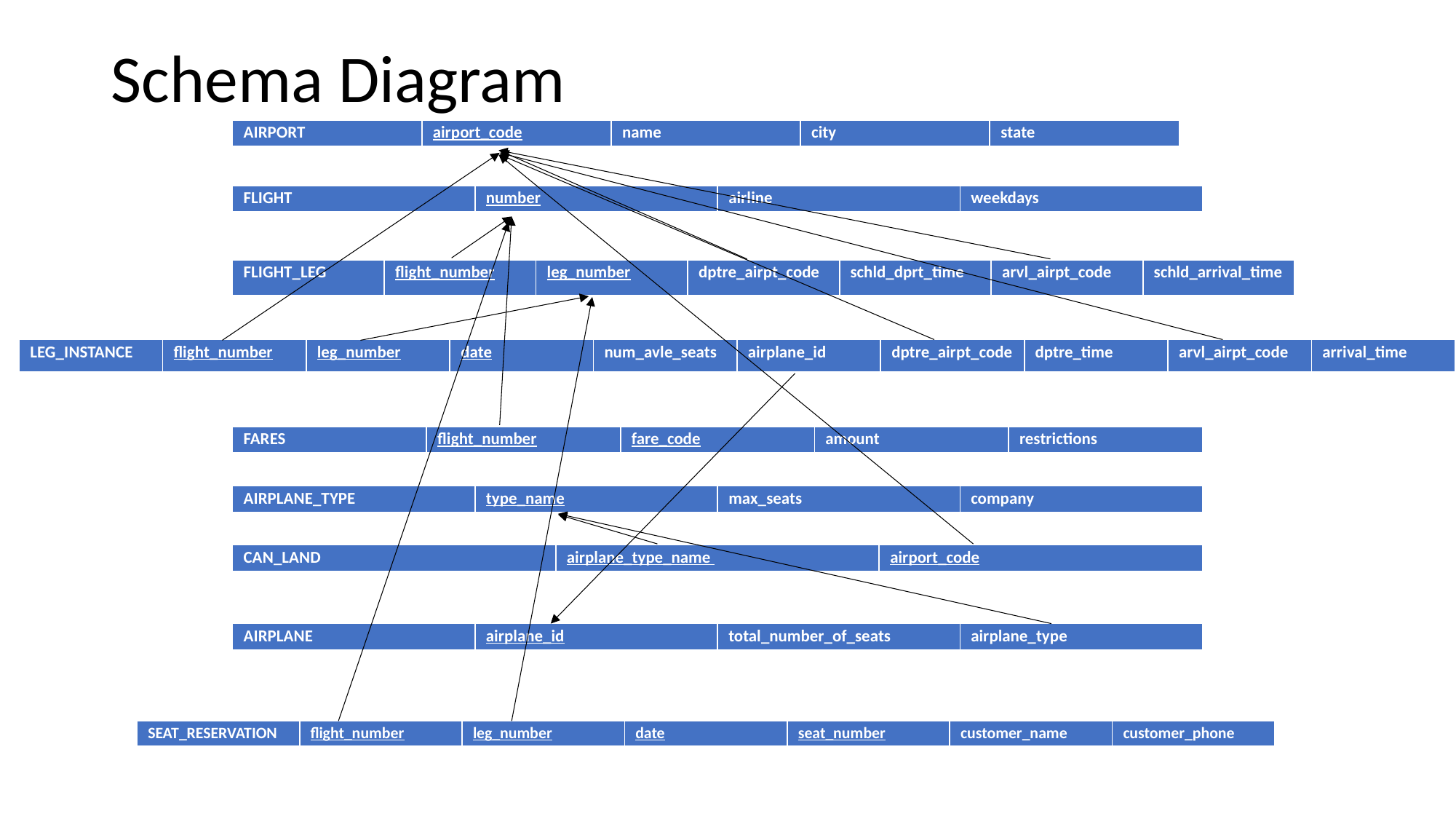

# Schema Diagram
| AIRPORT | airport\_code | name | city | state |
| --- | --- | --- | --- | --- |
| FLIGHT | number | airline | weekdays |
| --- | --- | --- | --- |
| FLIGHT\_LEG | flight\_number | leg\_number | dptre\_airpt\_code | schld\_dprt\_time | arvl\_airpt\_code | schld\_arrival\_time |
| --- | --- | --- | --- | --- | --- | --- |
| LEG\_INSTANCE | flight\_number | leg\_number | date | num\_avle\_seats | airplane\_id | dptre\_airpt\_code | dptre\_time | arvl\_airpt\_code | arrival\_time |
| --- | --- | --- | --- | --- | --- | --- | --- | --- | --- |
| FARES | flight\_number | fare\_code | amount | restrictions |
| --- | --- | --- | --- | --- |
| AIRPLANE\_TYPE | type\_name | max\_seats | company |
| --- | --- | --- | --- |
| CAN\_LAND | airplane\_type\_name | airport\_code |
| --- | --- | --- |
| AIRPLANE | airplane\_id | total\_number\_of\_seats | airplane\_type |
| --- | --- | --- | --- |
| SEAT\_RESERVATION | flight\_number | leg\_number | date | seat\_number | customer\_name | customer\_phone |
| --- | --- | --- | --- | --- | --- | --- |